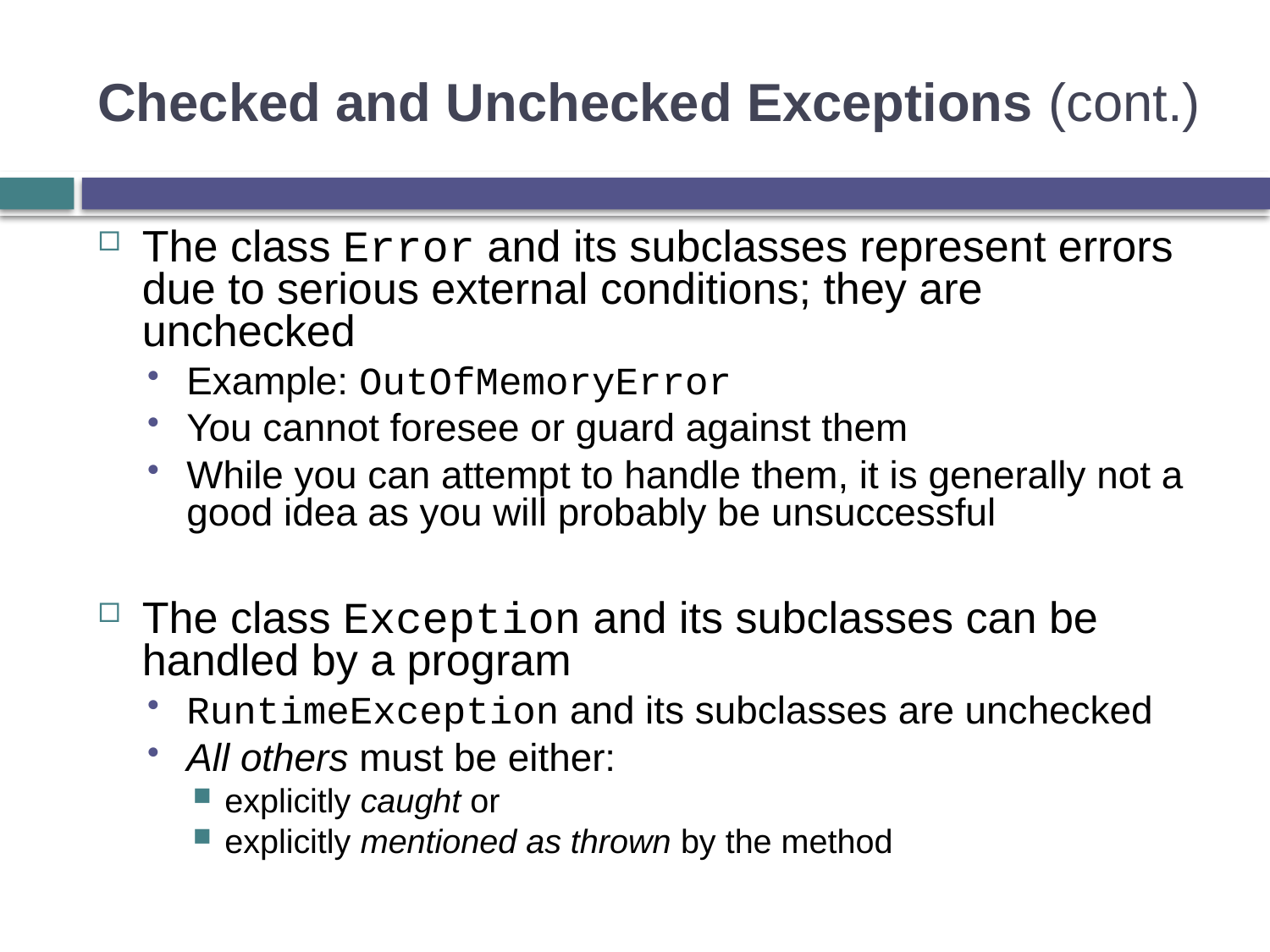

# Checked and Unchecked Exceptions (cont.)
The class Error and its subclasses represent errors due to serious external conditions; they are unchecked
Example: OutOfMemoryError
You cannot foresee or guard against them
While you can attempt to handle them, it is generally not a good idea as you will probably be unsuccessful

The class Exception and its subclasses can be handled by a program
RuntimeException and its subclasses are unchecked
All others must be either:
explicitly caught or
explicitly mentioned as thrown by the method